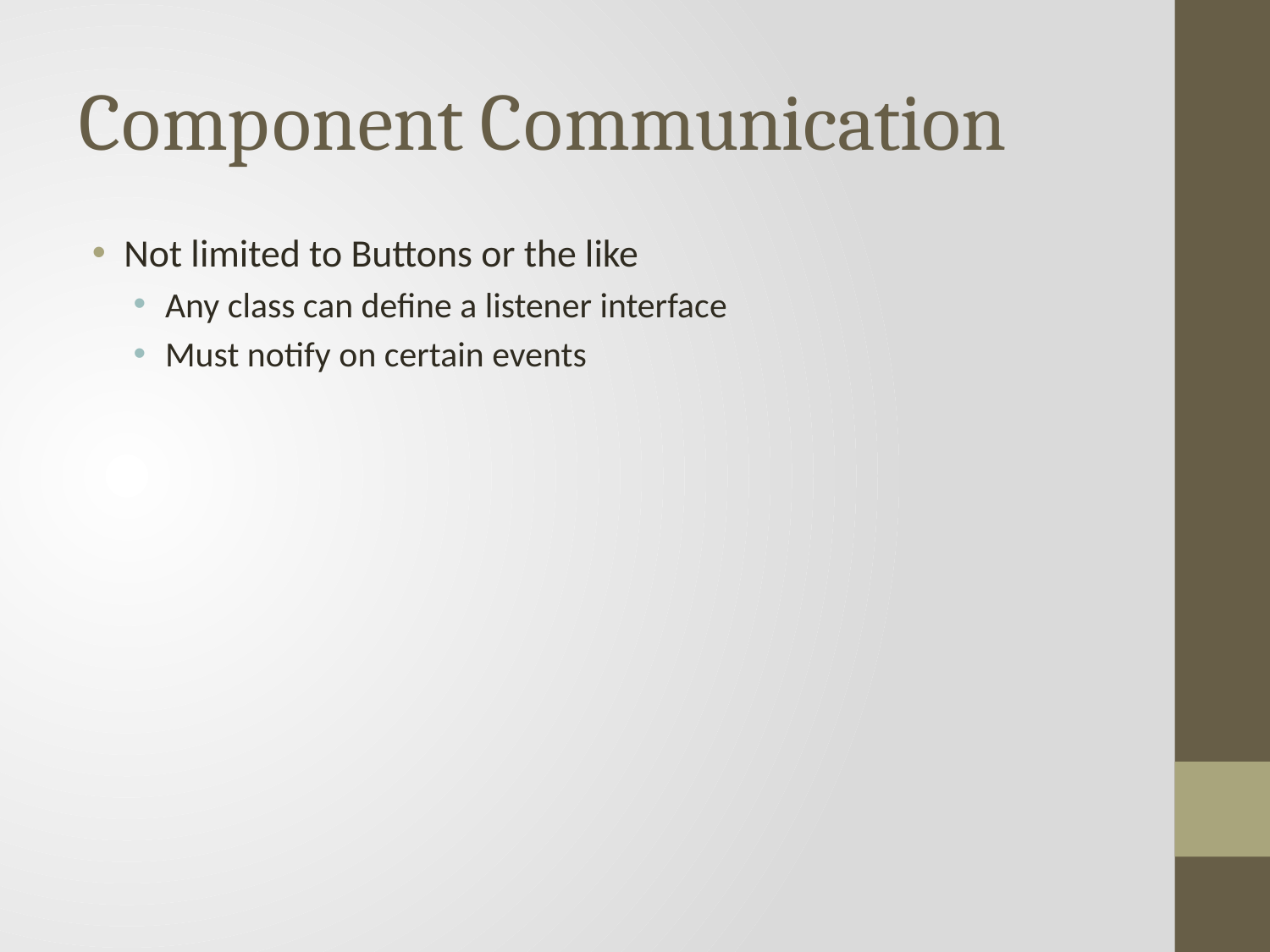

# Component Communication
Not limited to Buttons or the like
Any class can define a listener interface
Must notify on certain events